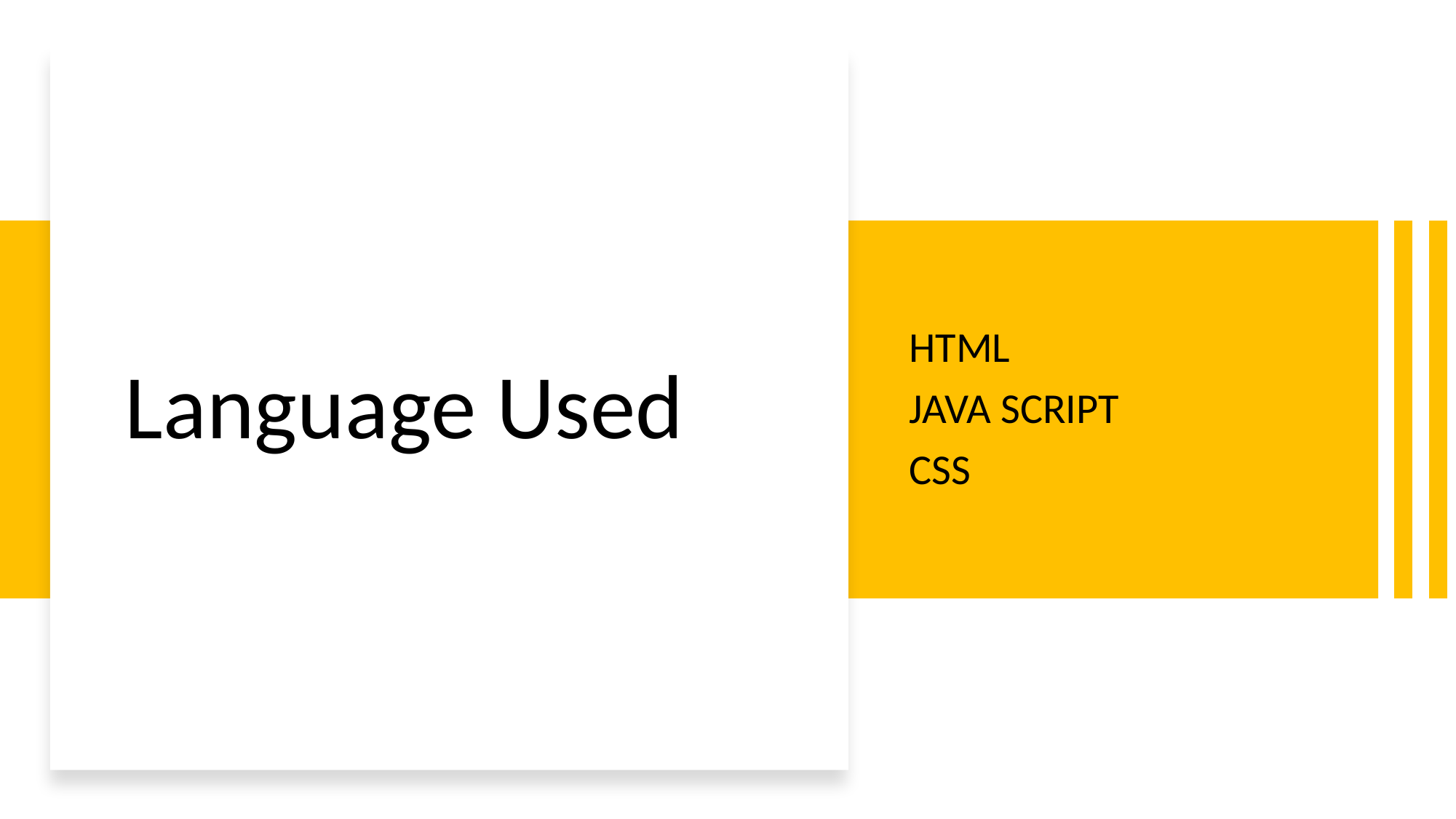

# Language Used

HTML
JAVA SCRIPT
CSS